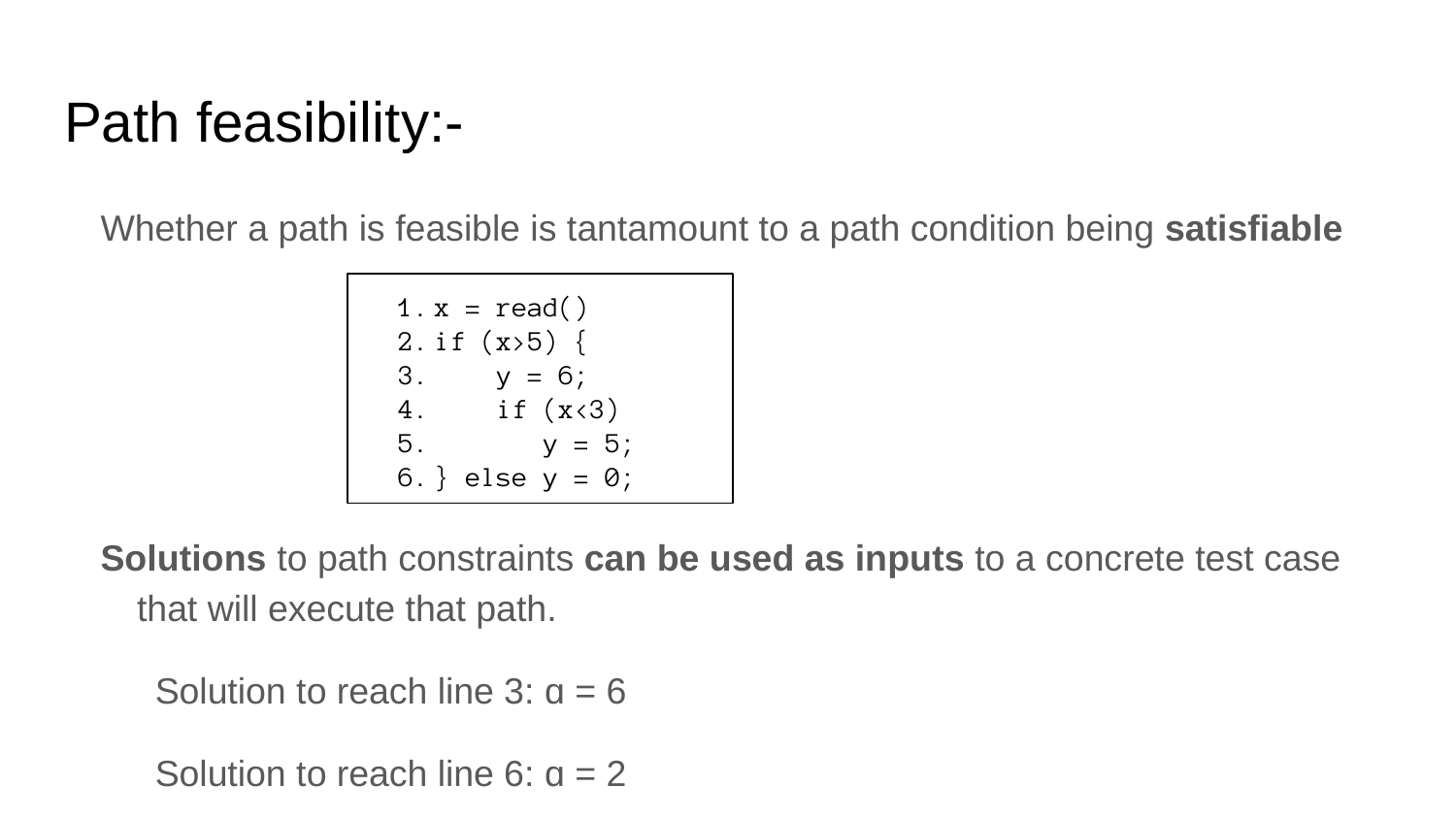

# Path feasibility:-
Whether a path is feasible is tantamount to a path condition being satisfiable

Solutions to path constraints can be used as inputs to a concrete test case that will execute that path.
Solution to reach line 3: ɑ = 6
Solution to reach line 6: ɑ = 2
x = read()
if (x>5) {
    y = 6;
    if (x<3)
       y = 5;
} else y = 0;